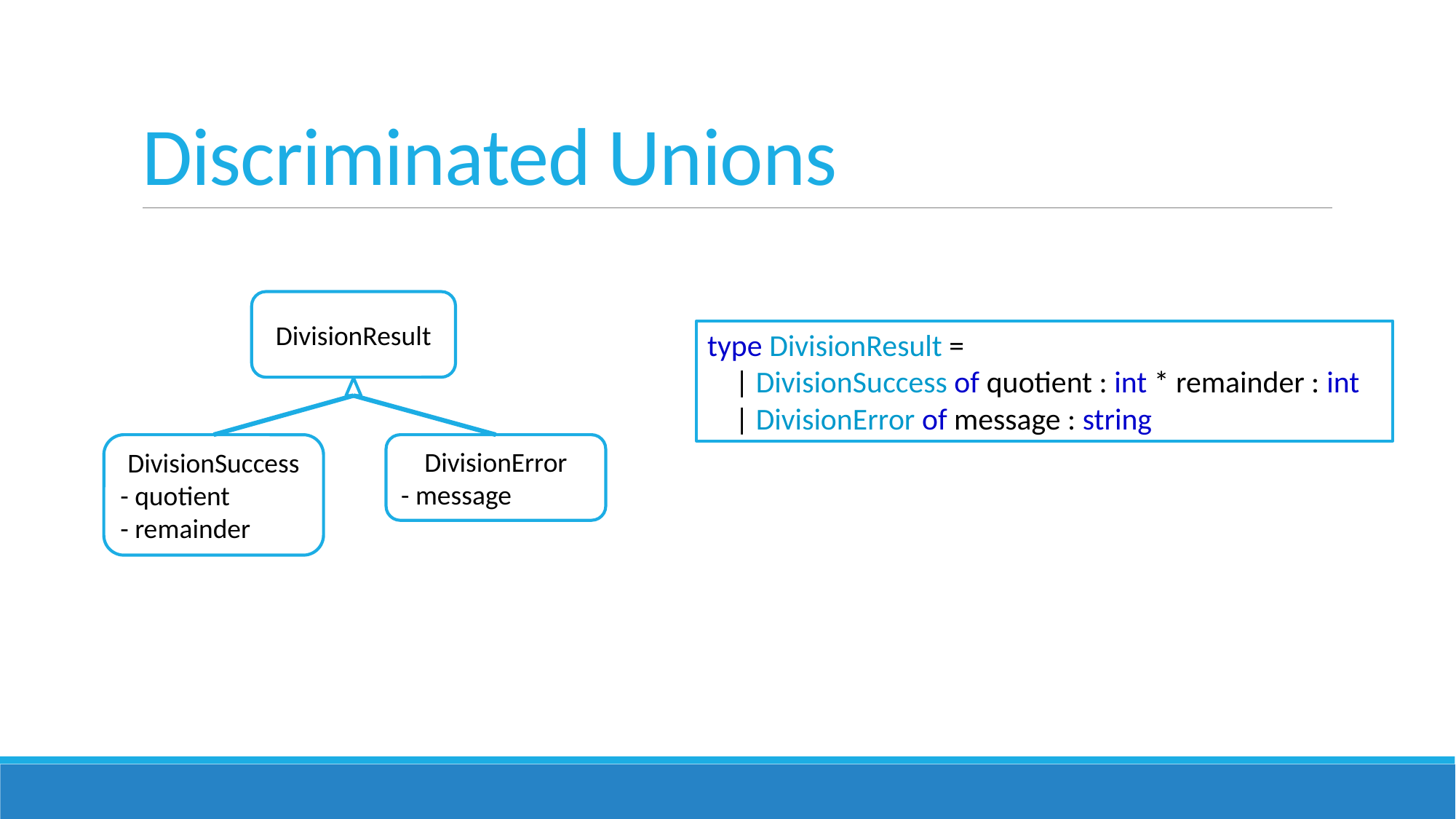

# Discriminated Unions
DivisionResult

DivisionSuccess
- quotient
- remainder
DivisionError
- message
type DivisionResult =
    | DivisionSuccess of quotient : int * remainder : int
    | DivisionError of message : string